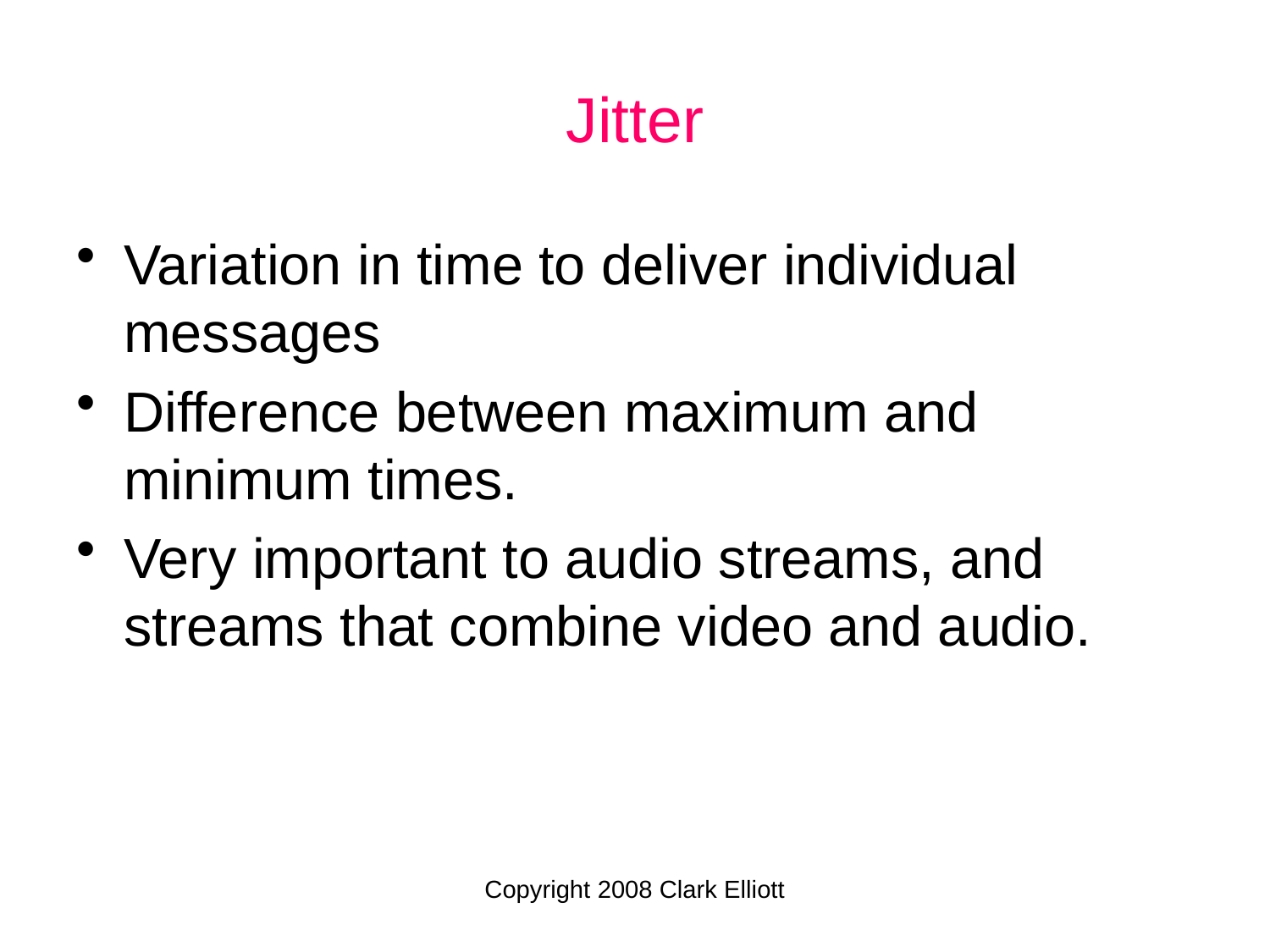

# Jitter
Variation in time to deliver individual messages
Difference between maximum and minimum times.
Very important to audio streams, and streams that combine video and audio.
Copyright 2008 Clark Elliott